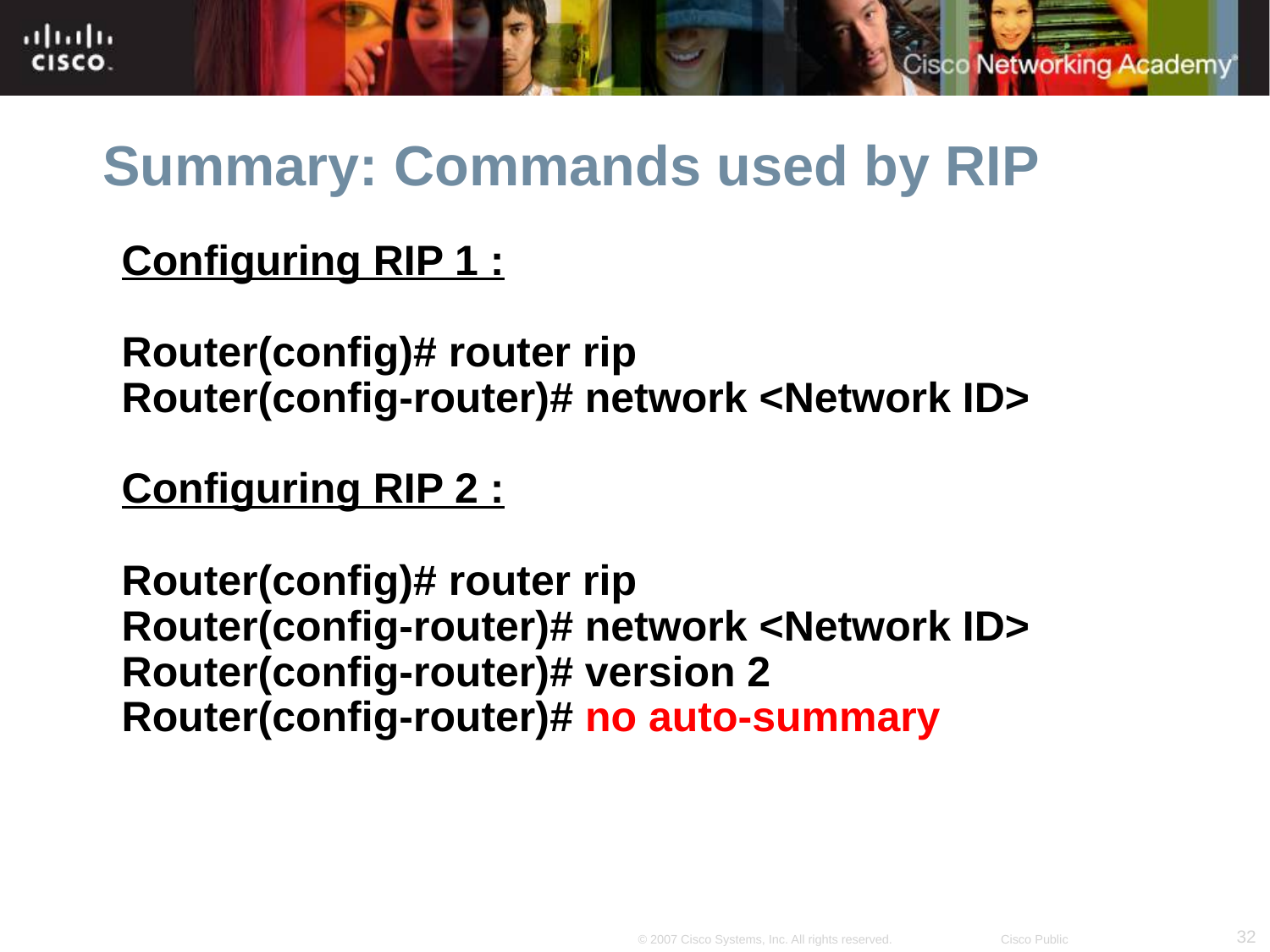

# Summary: Commands used by RIP
Configuring RIP 1 :

Router(config)# router rip
Router(config-router)# network <Network ID>

Configuring RIP 2 :

Router(config)# router rip
Router(config-router)# network <Network ID>
Router(config-router)# version 2
Router(config-router)# no auto-summary